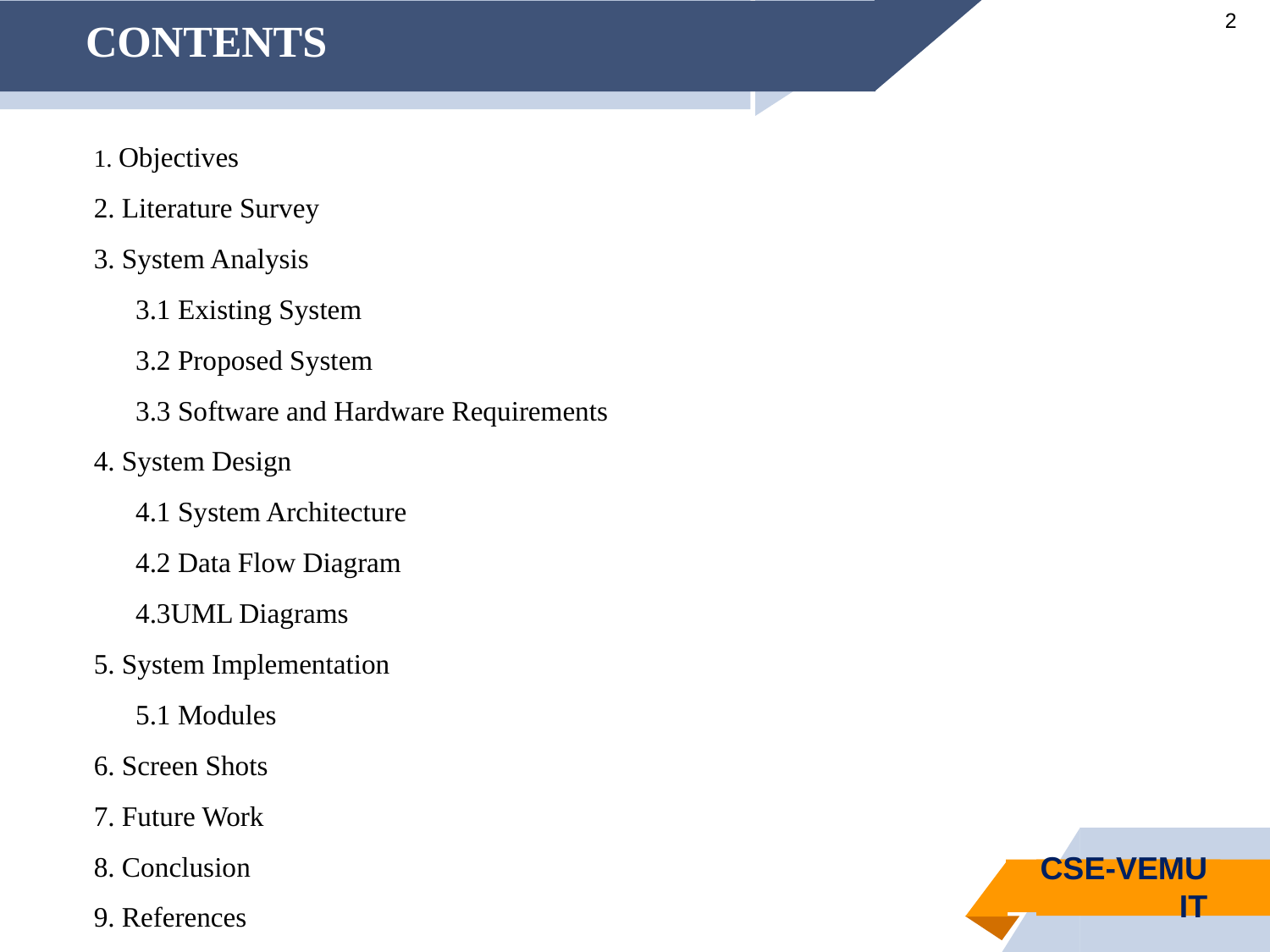

# CONTENTS
1. Objectives
2. Literature Survey
3. System Analysis
      3.1 Existing System
      3.2 Proposed System
      3.3 Software and Hardware Requirements
4. System Design
      4.1 System Architecture
      4.2 Data Flow Diagram
      4.3UML Diagrams
5. System Implementation
      5.1 Modules
6. Screen Shots
7. Future Work
8. Conclusion
9. References